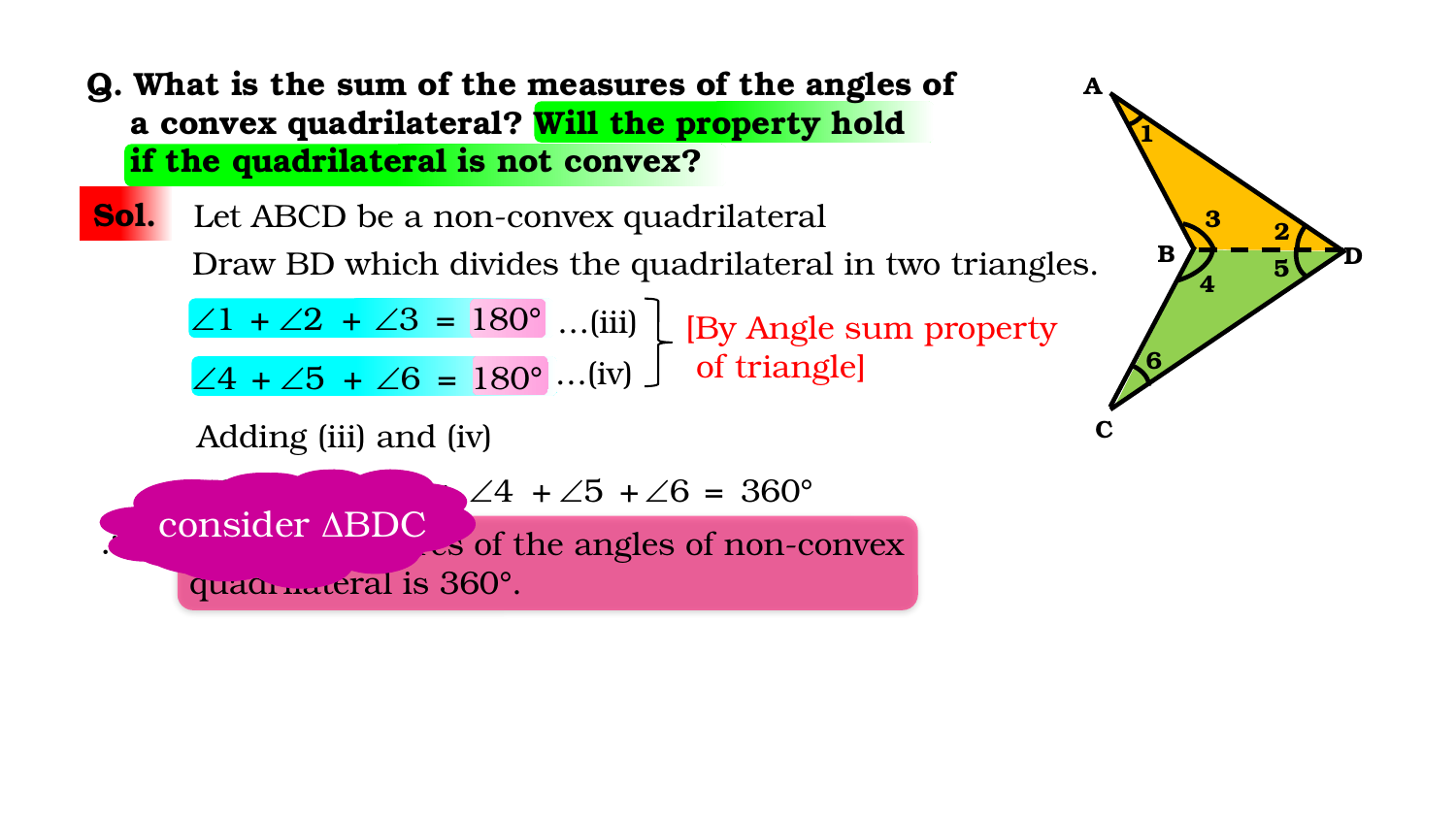

Q. What is the sum of the measures of the angles of
    a convex quadrilateral? Will the property hold
    if the quadrilateral is not convex?
A

1

Sol.
Let ABCD be a non-convex quadrilateral
3

2

B
D
Draw BD which divides the quadrilateral in two triangles.
5
4
∠1
+
∠2
+
∠3
=
180°
…(iii)

[By Angle sum property
 of triangle]
6
…(iv)

∠4
+
∠5
+
∠6
=
180°

C
Adding (iii) and (iv)
∠1
+
∠2
+
∠3
+
∠4
+
∠5
+
∠6
=
360°

consider ΔBDC

consider ΔABD
∴

Sum of measures of the angles of non-convex quadrilateral is 360°.